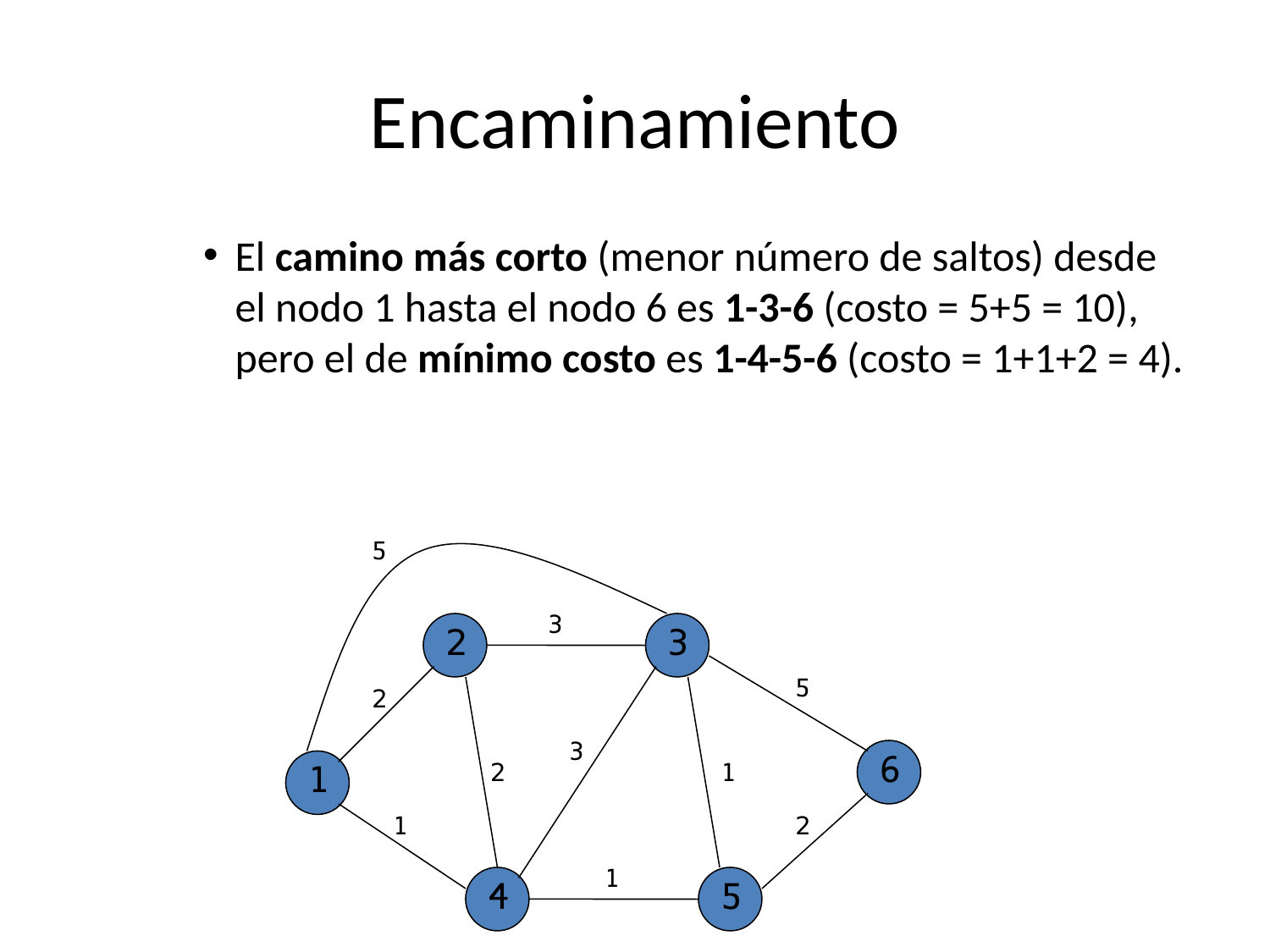

# Encaminamiento
El camino más corto (menor número de saltos) desde el nodo 1 hasta el nodo 6 es 1-3-6 (costo = 5+5 = 10), pero el de mínimo costo es 1-4-5-6 (costo = 1+1+2 = 4).

5
3

2

3

5
2

3

6

1
2
1

1
2
1

4

5